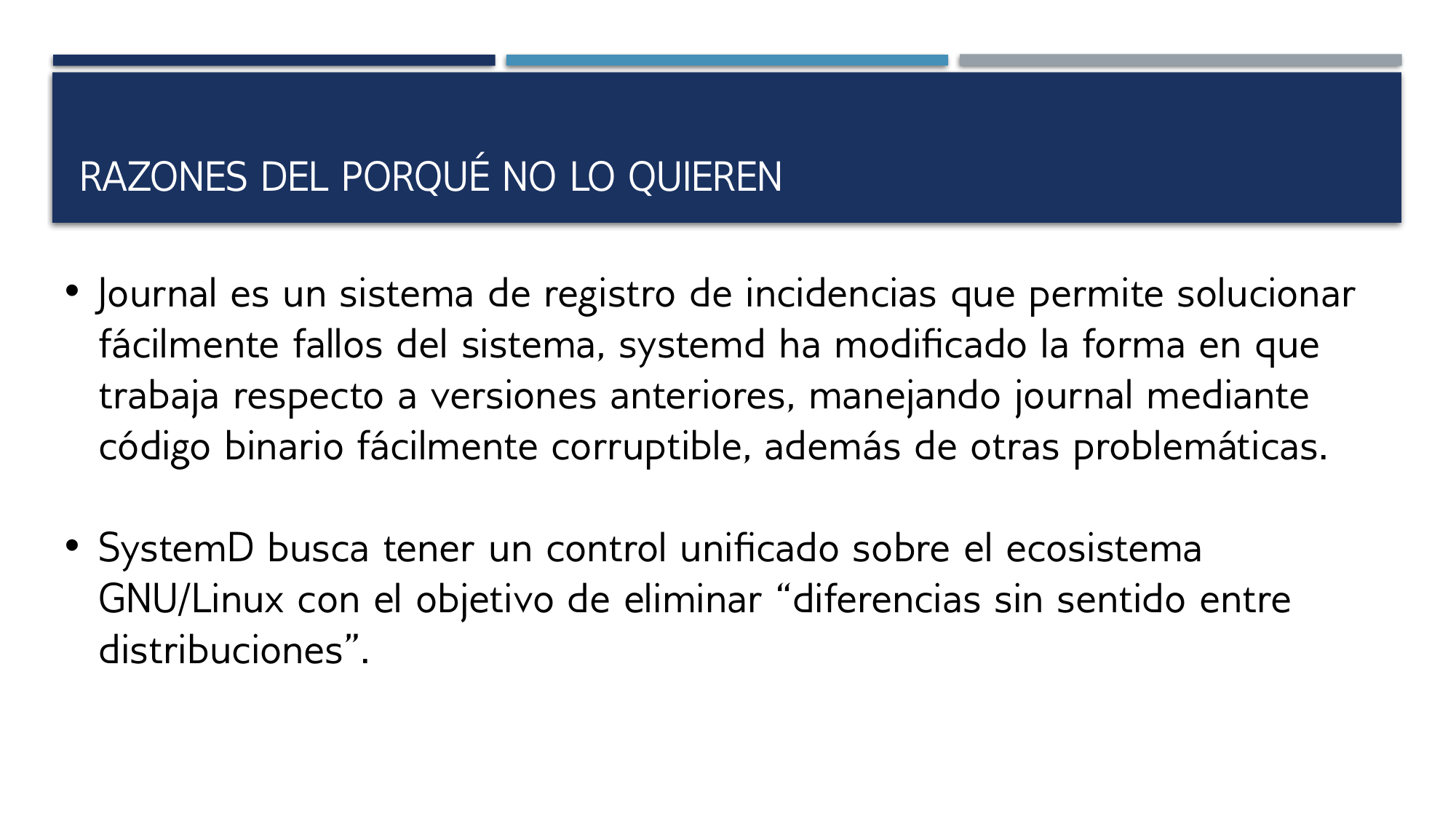

Razones del porqué no lo quieren
Journal es un sistema de registro de incidencias que permite solucionar fácilmente fallos del sistema, systemd ha modificado la forma en que trabaja respecto a versiones anteriores, manejando journal mediante código binario fácilmente corruptible, además de otras problemáticas.

SystemD busca tener un control unificado sobre el ecosistema GNU/Linux con el objetivo de eliminar “diferencias sin sentido entre distribuciones”.